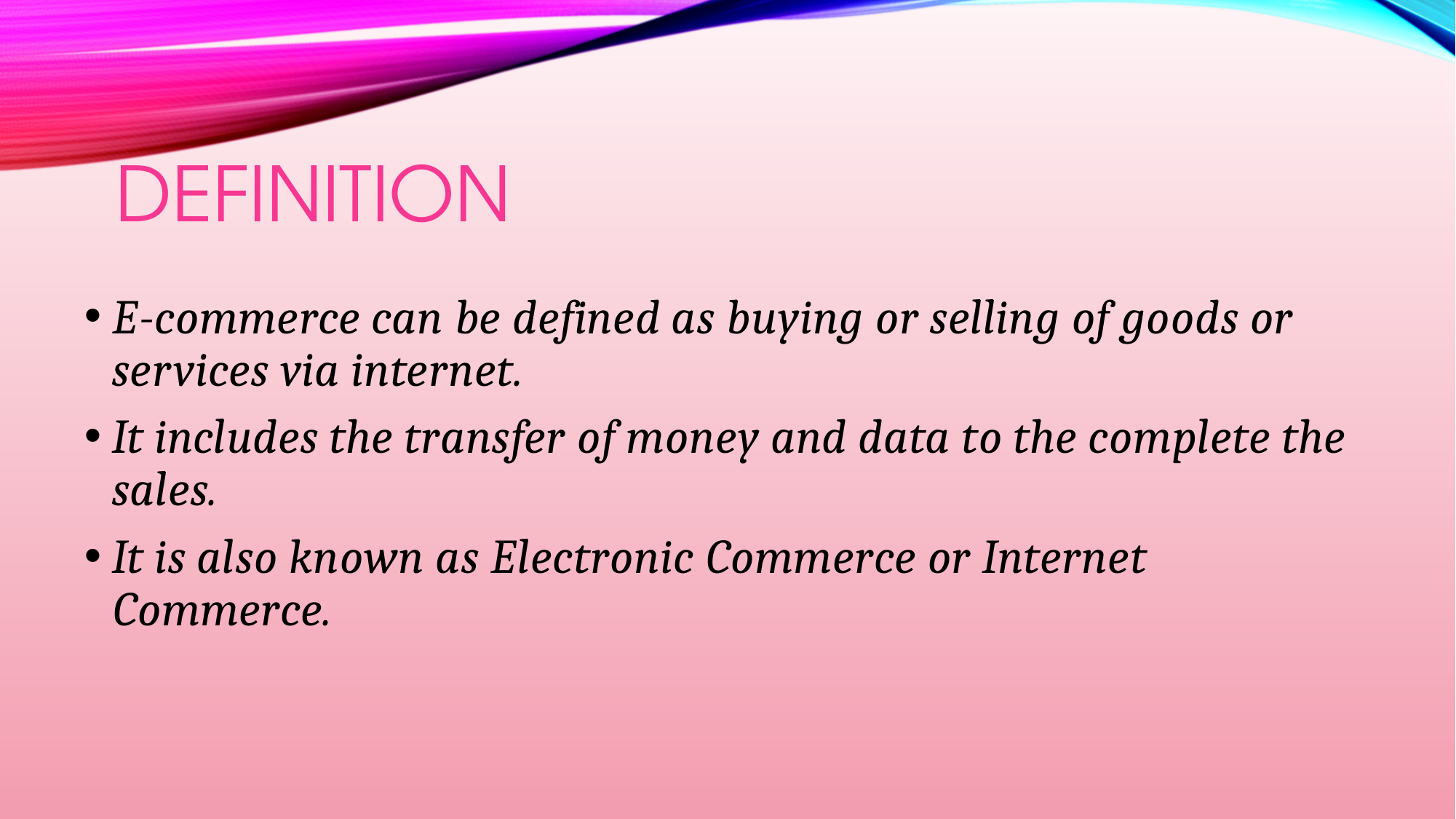

# Definition
E-commerce can be defined as buying or selling of goods or services via internet.
It includes the transfer of money and data to the complete the sales.
It is also known as Electronic Commerce or Internet Commerce.